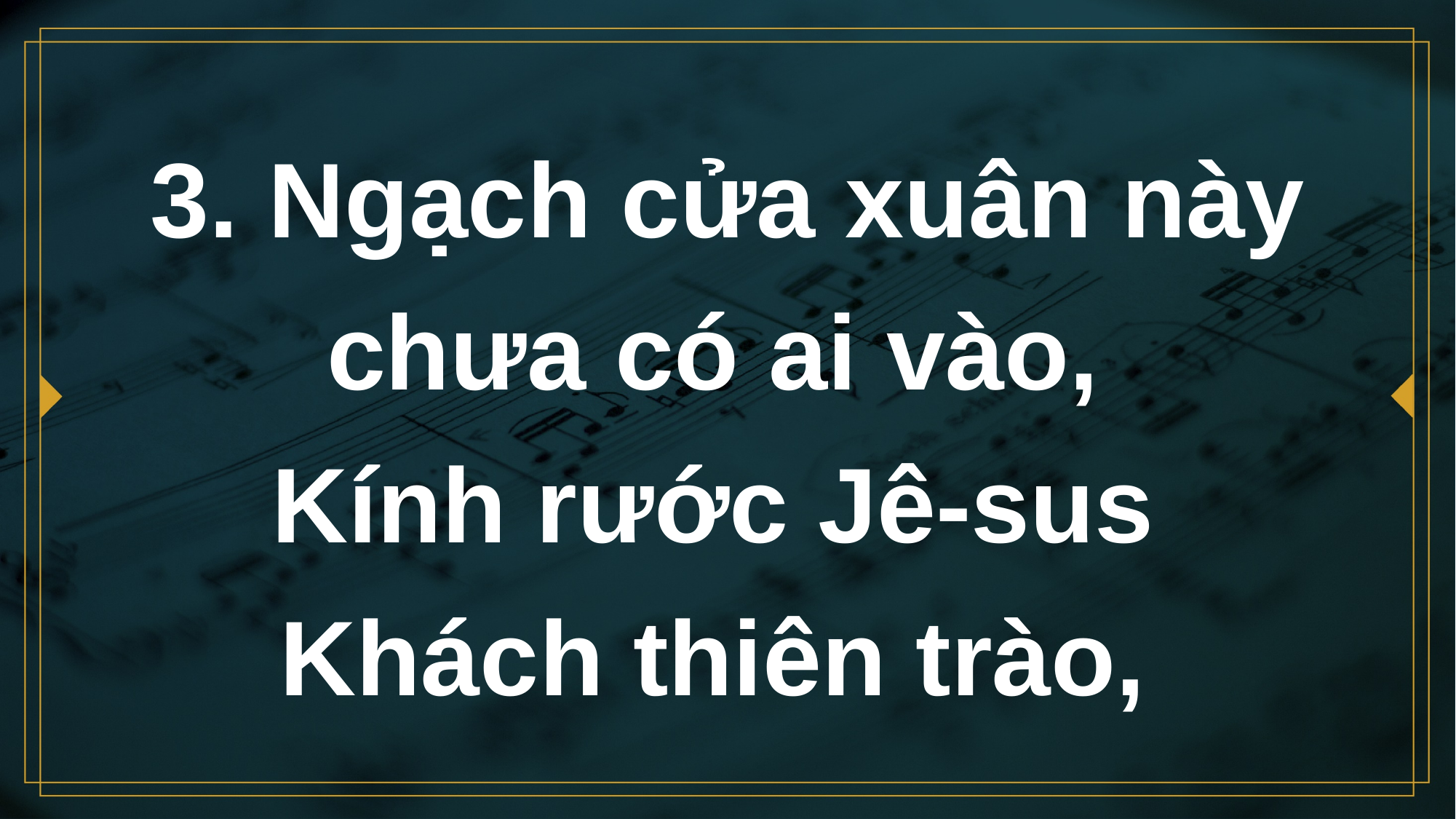

# 3. Ngạch cửa xuân này chưa có ai vào, Kính rước Jê-sus Khách thiên trào,